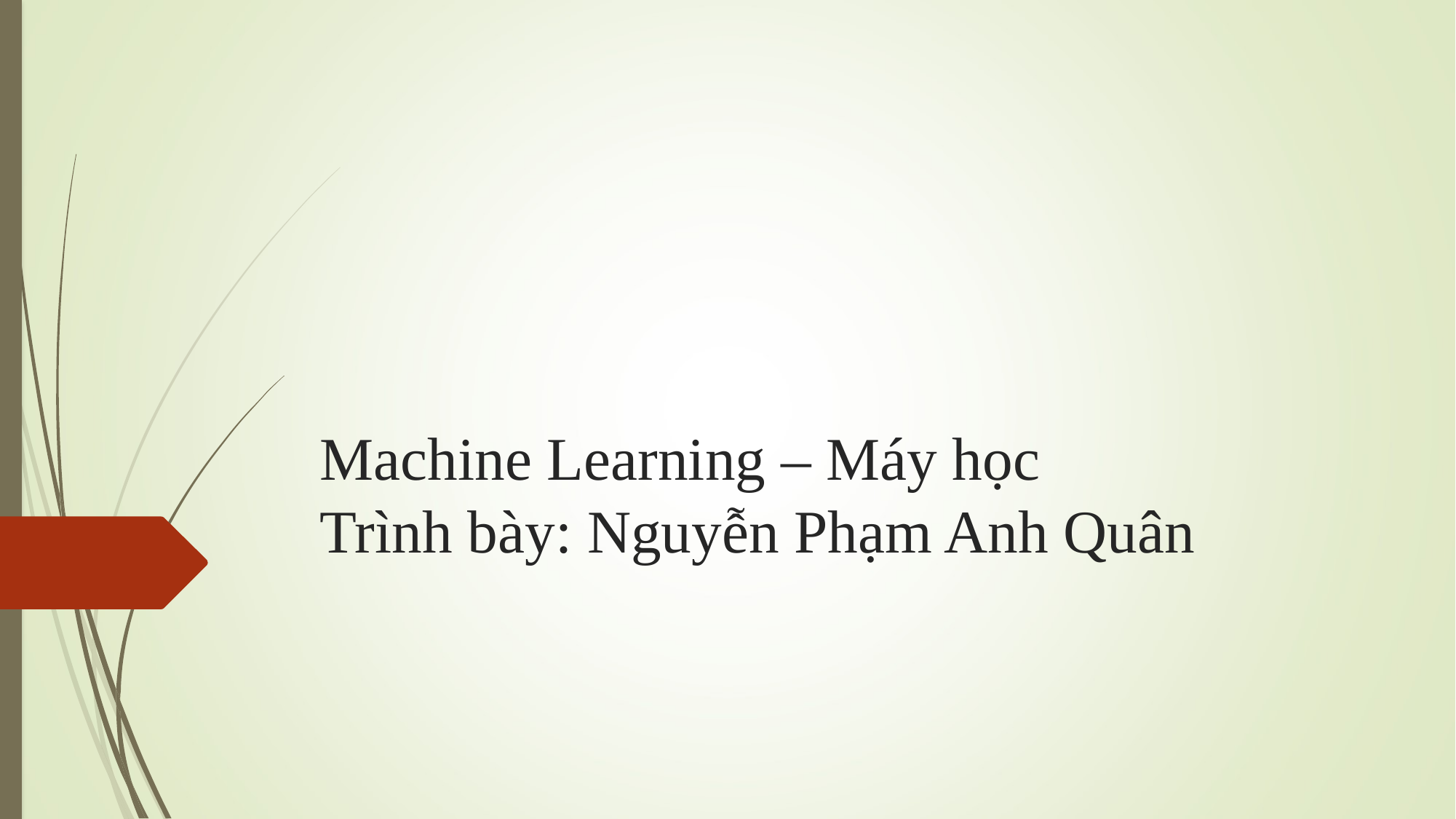

# Machine Learning – Máy học Trình bày: Nguyễn Phạm Anh Quân